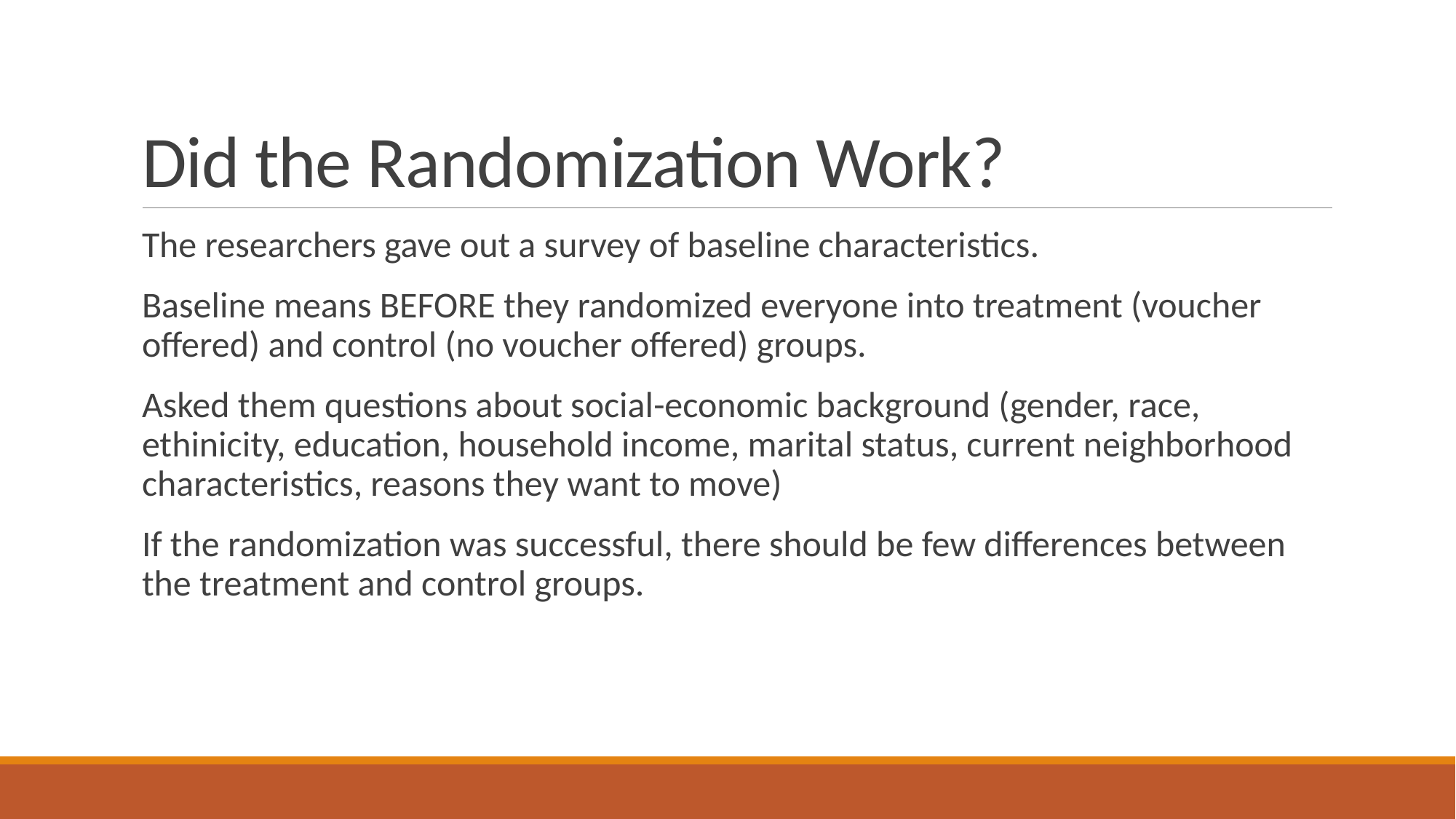

# Did the Randomization Work?
The researchers gave out a survey of baseline characteristics.
Baseline means BEFORE they randomized everyone into treatment (voucher offered) and control (no voucher offered) groups.
Asked them questions about social-economic background (gender, race, ethinicity, education, household income, marital status, current neighborhood characteristics, reasons they want to move)
If the randomization was successful, there should be few differences between the treatment and control groups.